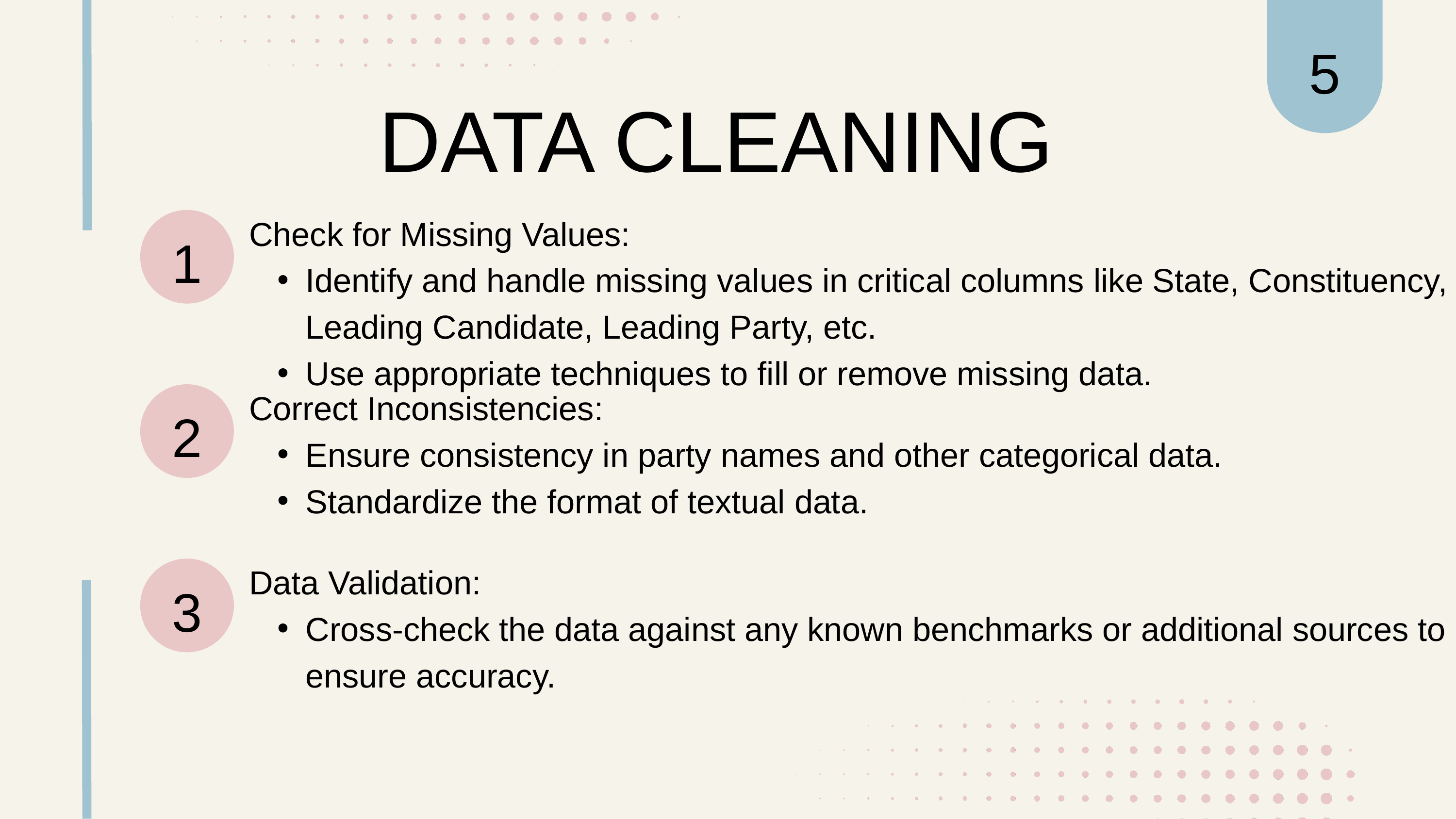

5

DATA CLEANING

Check for Missing Values:
Identify and handle missing values in critical columns like State, Constituency, Leading Candidate, Leading Party, etc.
Use appropriate techniques to fill or remove missing data.

1
Correct Inconsistencies:
Ensure consistency in party names and other categorical data.
Standardize the format of textual data.

2
Data Validation:
Cross-check the data against any known benchmarks or additional sources to ensure accuracy.

3